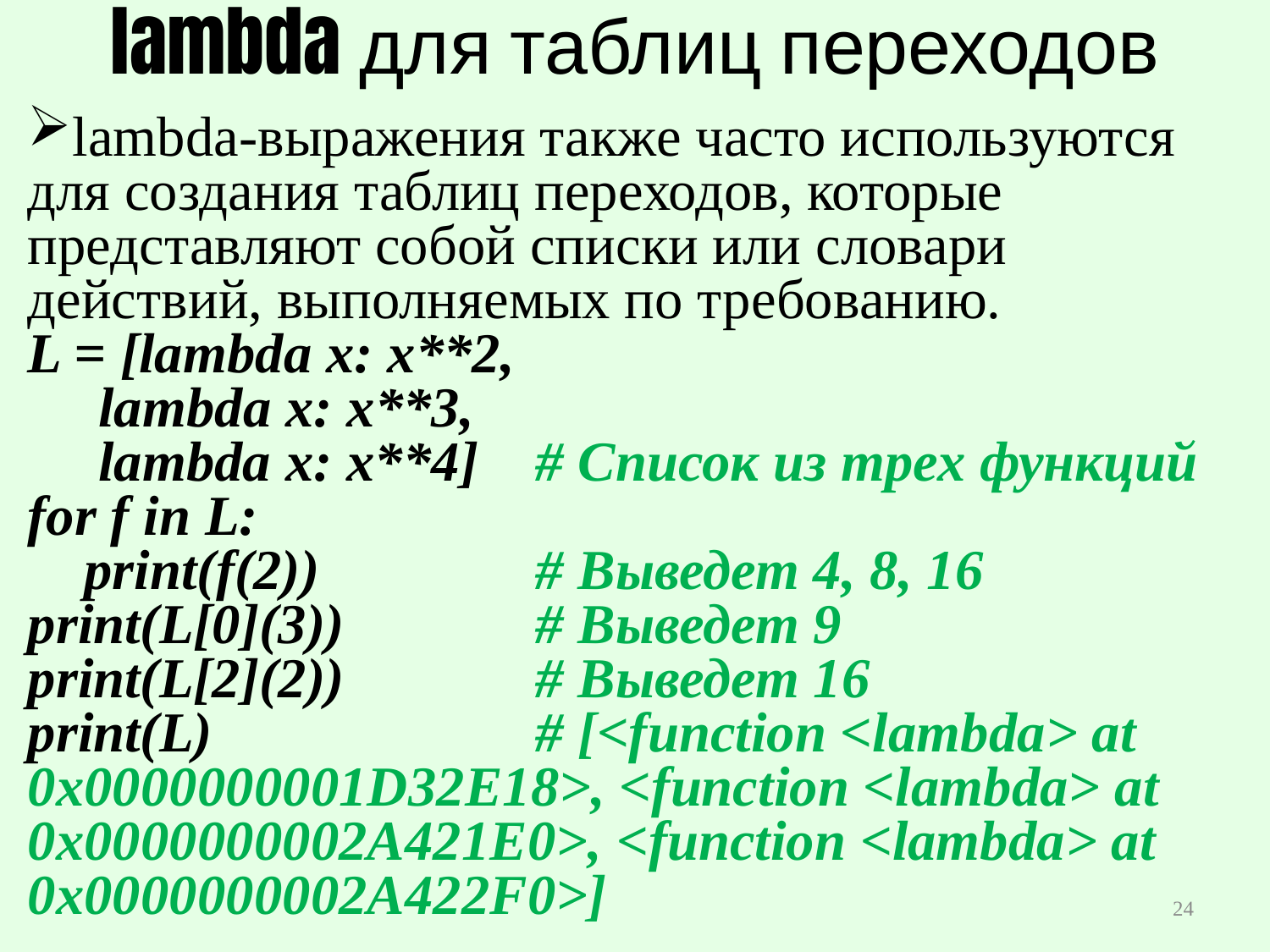

# lambda для таблиц переходов
lambda-выражения также часто используются для создания таблиц переходов, которые представляют собой списки или словари действий, выполняемых по требованию.
L = [lambda x: x**2,
     lambda x: x**3,
     lambda x: x**4] 	# Список из трех функций
for f in L:
    print(f(2)) 		# Выведет 4, 8, 16
print(L[0](3)) 		# Выведет 9
print(L[2](2))     	# Выведет 16
print(L) 			# [<function <lambda> at 0x0000000001D32E18>, <function <lambda> at 0x0000000002A421E0>, <function <lambda> at 0x0000000002A422F0>]

24